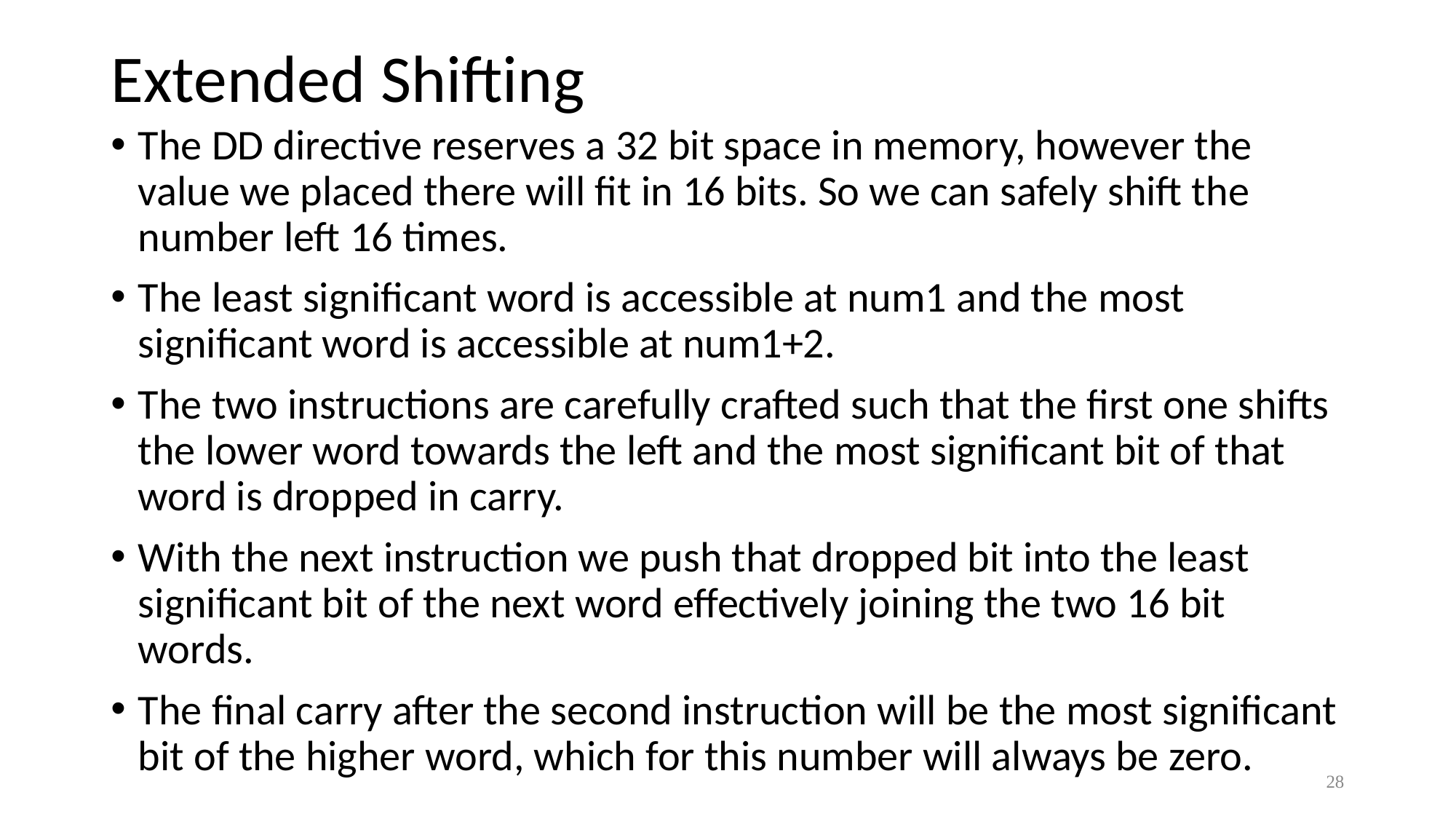

# Extended Shifting
The DD directive reserves a 32 bit space in memory, however the value we placed there will fit in 16 bits. So we can safely shift the number left 16 times.
The least significant word is accessible at num1 and the most significant word is accessible at num1+2.
The two instructions are carefully crafted such that the first one shifts the lower word towards the left and the most significant bit of that word is dropped in carry.
With the next instruction we push that dropped bit into the least significant bit of the next word effectively joining the two 16 bit words.
The final carry after the second instruction will be the most significant bit of the higher word, which for this number will always be zero.

28